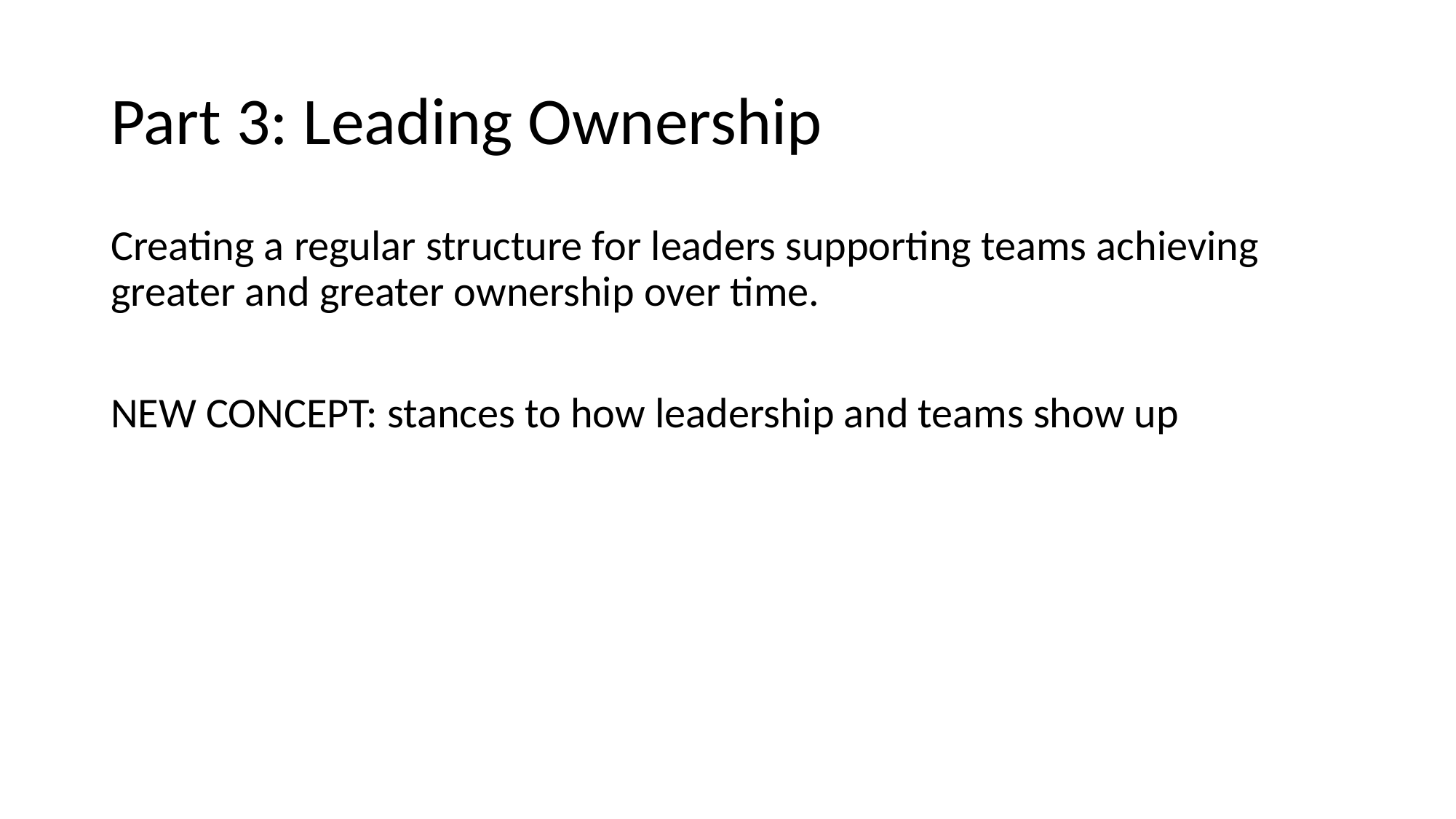

# Part 3: Leading Ownership
Creating a regular structure for leaders supporting teams achieving greater and greater ownership over time.

NEW CONCEPT: stances to how leadership and teams show up